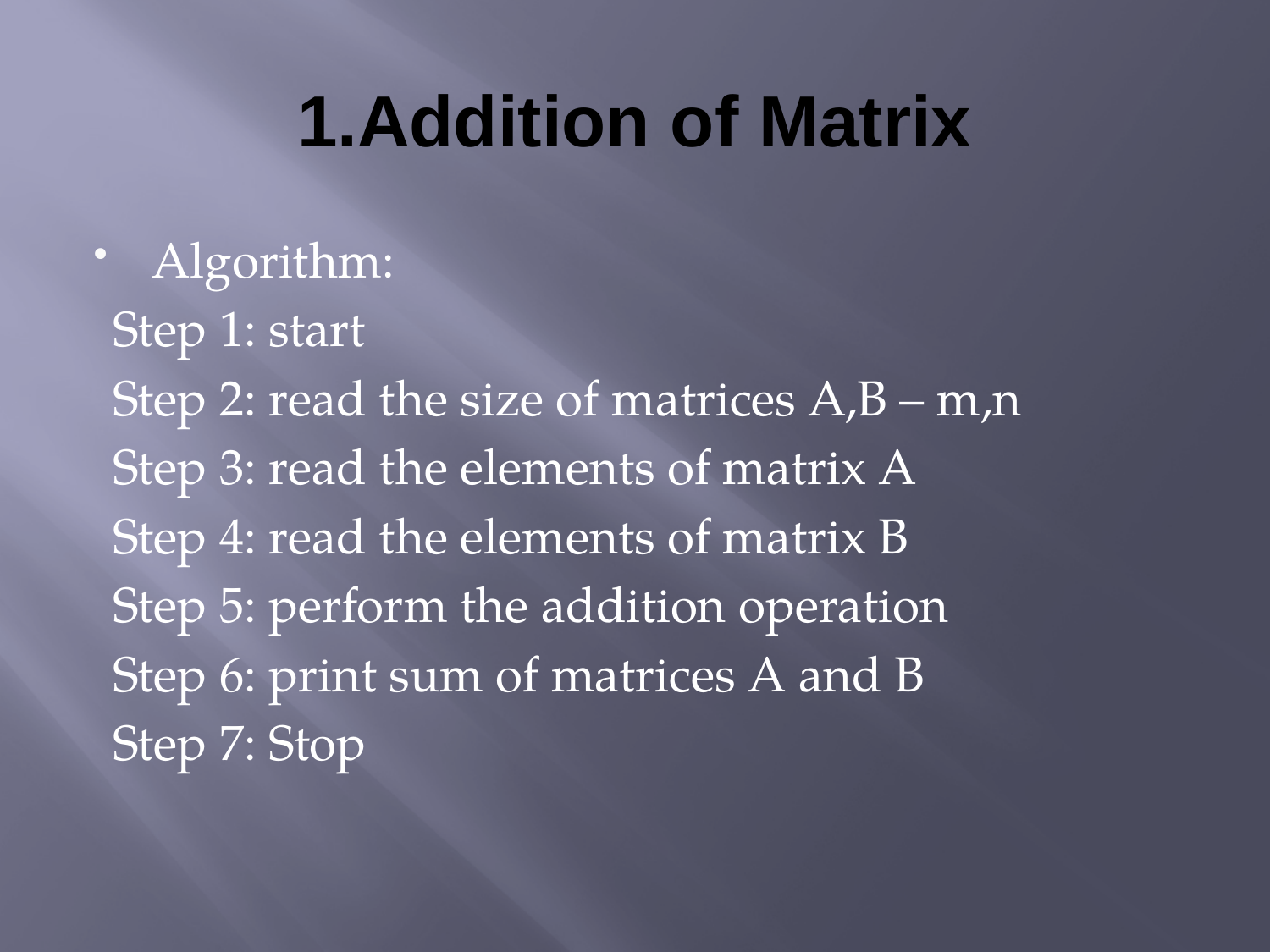

# 1.Addition of Matrix
Algorithm:
   Step 1: start
   Step 2: read the size of matrices A,B – m,n
   Step 3: read the elements of matrix A
   Step 4: read the elements of matrix B
   Step 5: perform the addition operation
   Step 6: print sum of matrices A and B
   Step 7: Stop